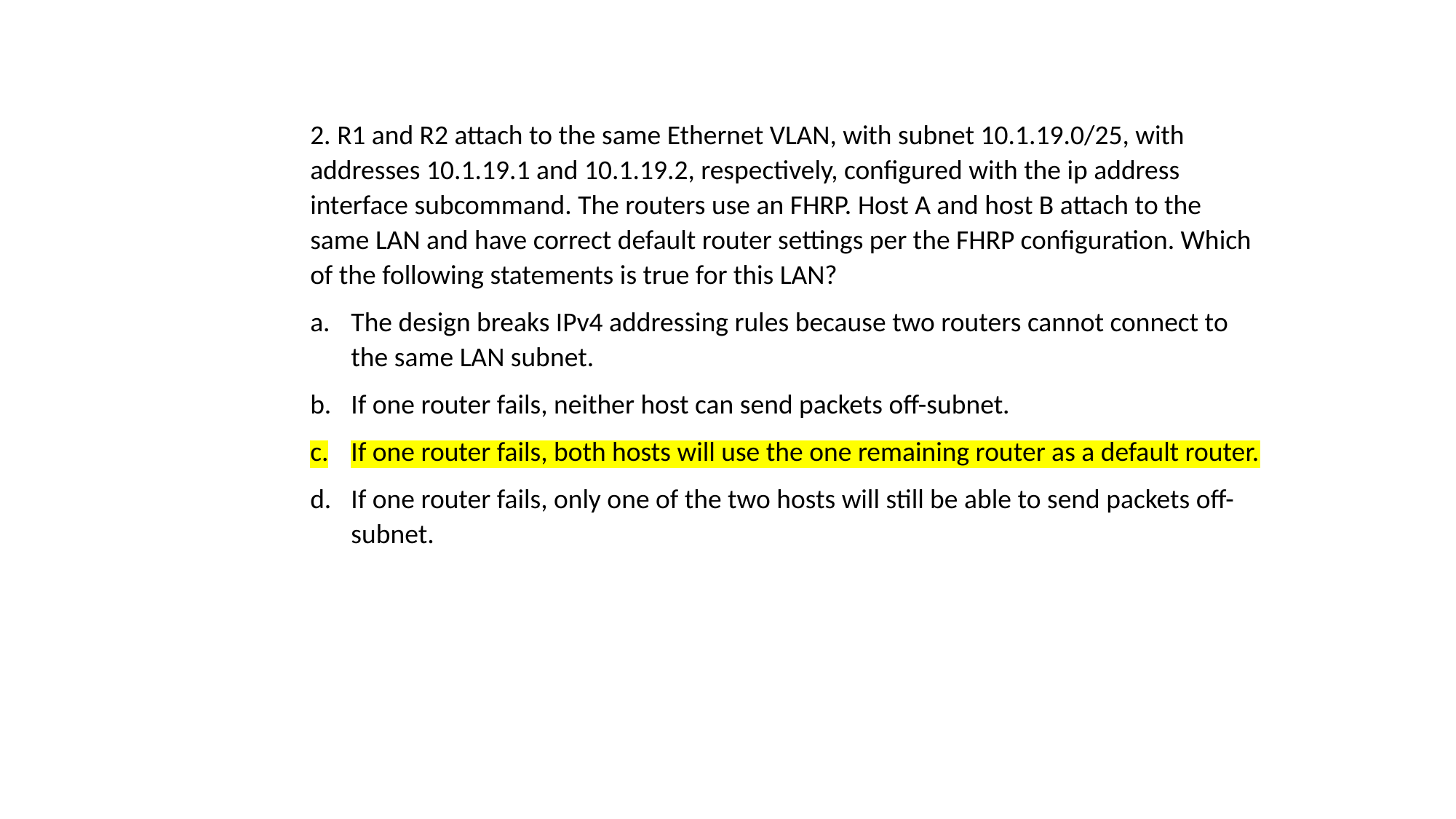

2. R1 and R2 attach to the same Ethernet VLAN, with subnet 10.1.19.0/25, with addresses 10.1.19.1 and 10.1.19.2, respectively, configured with the ip address interface subcommand. The routers use an FHRP. Host A and host B attach to the same LAN and have correct default router settings per the FHRP configuration. Which of the following statements is true for this LAN?
The design breaks IPv4 addressing rules because two routers cannot connect to the same LAN subnet.
If one router fails, neither host can send packets off-subnet.
If one router fails, both hosts will use the one remaining router as a default router.
If one router fails, only one of the two hosts will still be able to send packets off-subnet.